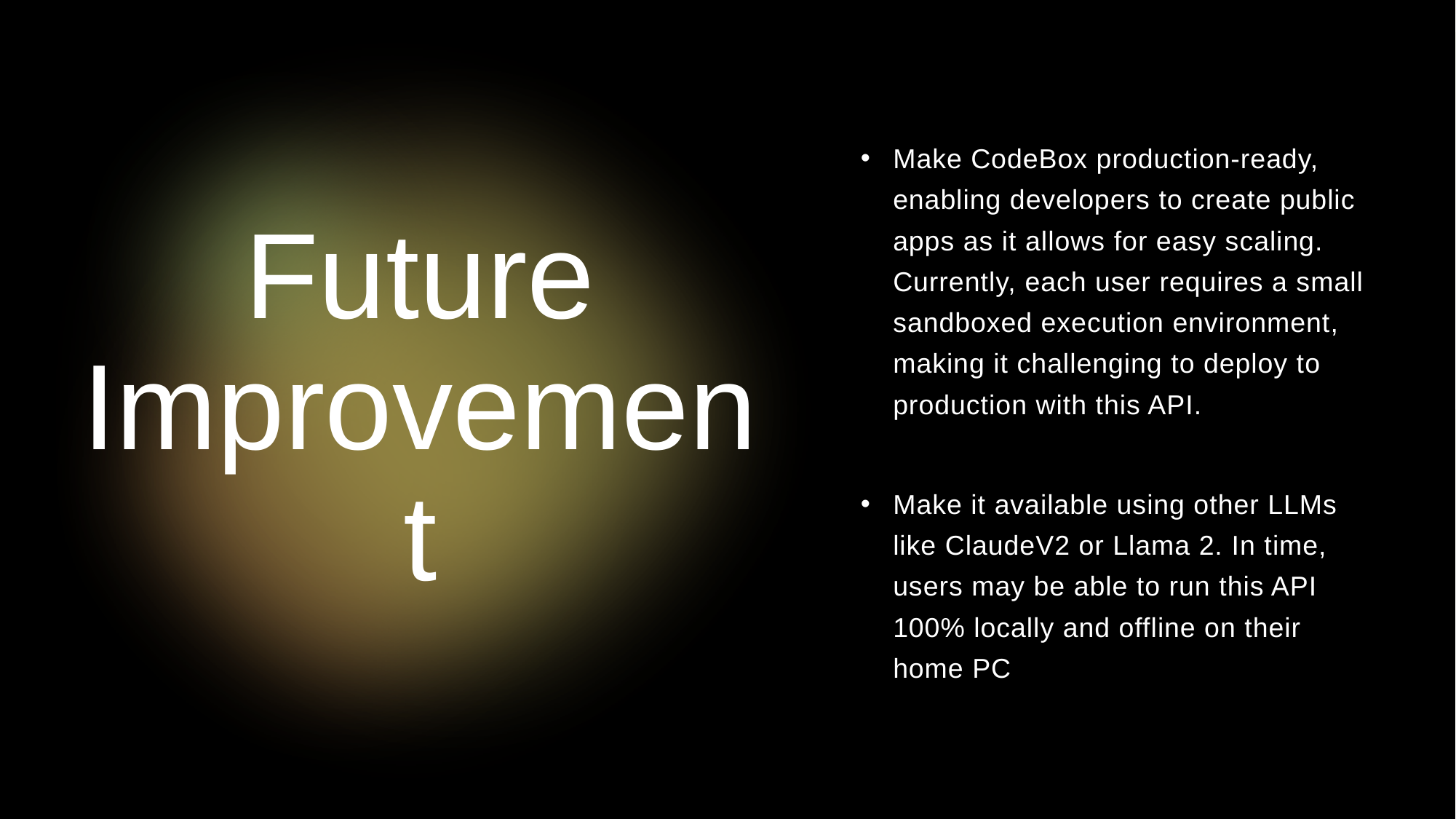

Make CodeBox production-ready, enabling developers to create public apps as it allows for easy scaling. Currently, each user requires a small sandboxed execution environment, making it challenging to deploy to production with this API.

Make it available using other LLMs like ClaudeV2 or Llama 2. In time, users may be able to run this API 100% locally and offline on their home PC
Future Improvement